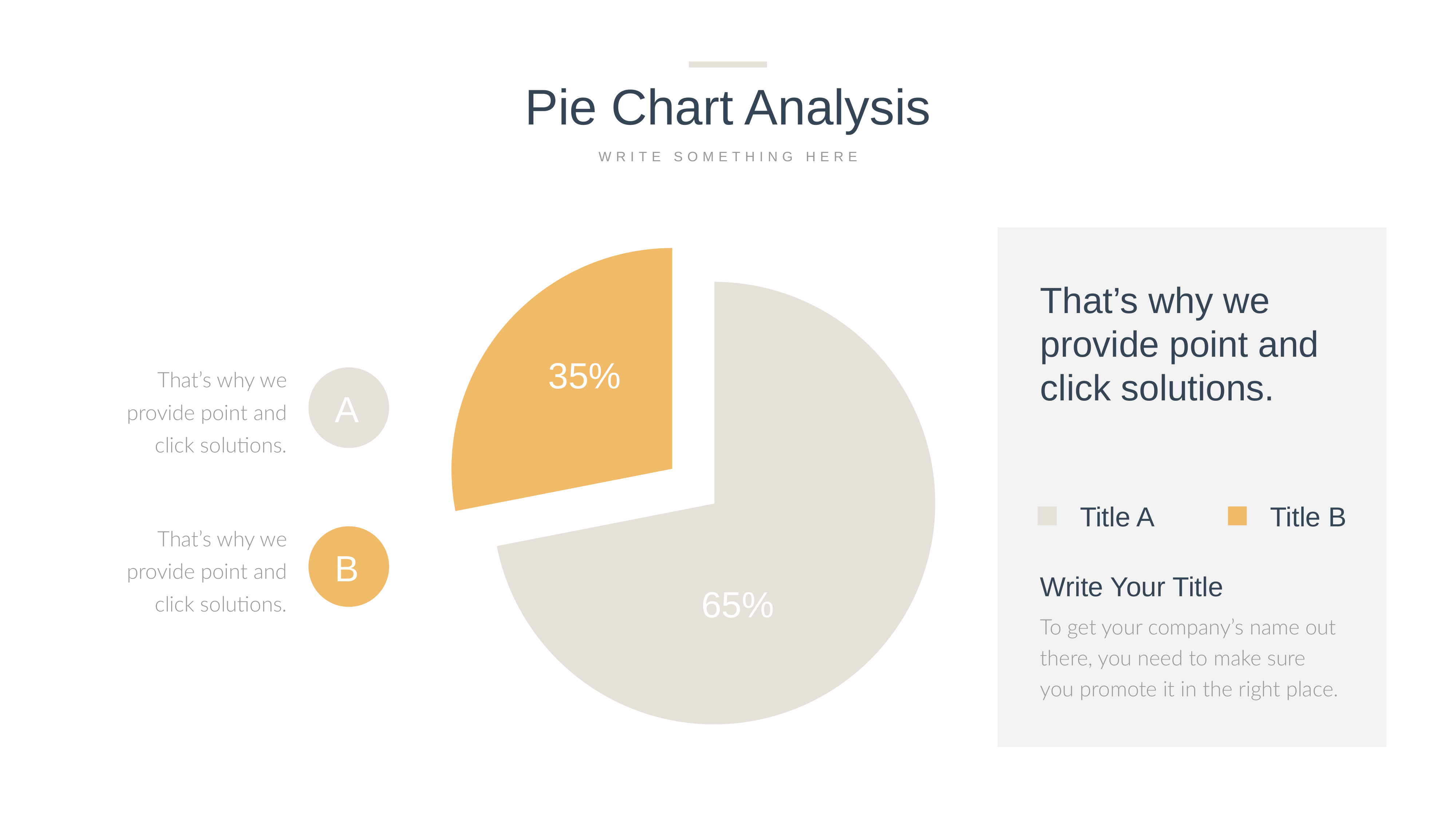

Pie Chart Analysis
WRITE SOMETHING HERE

### Chart

| Category | Sales |
|---|---|
| 1st Qtr | 8.2 |
| 2nd Qtr | 3.2 |
35%
65%

That’s why we provide point and click solutions.
That’s why we provide point and click solutions.

A
That’s why we provide point and click solutions.

B
Title A

Title B

Write Your Title
To get your company’s name out there, you need to make sure you promote it in the right place.